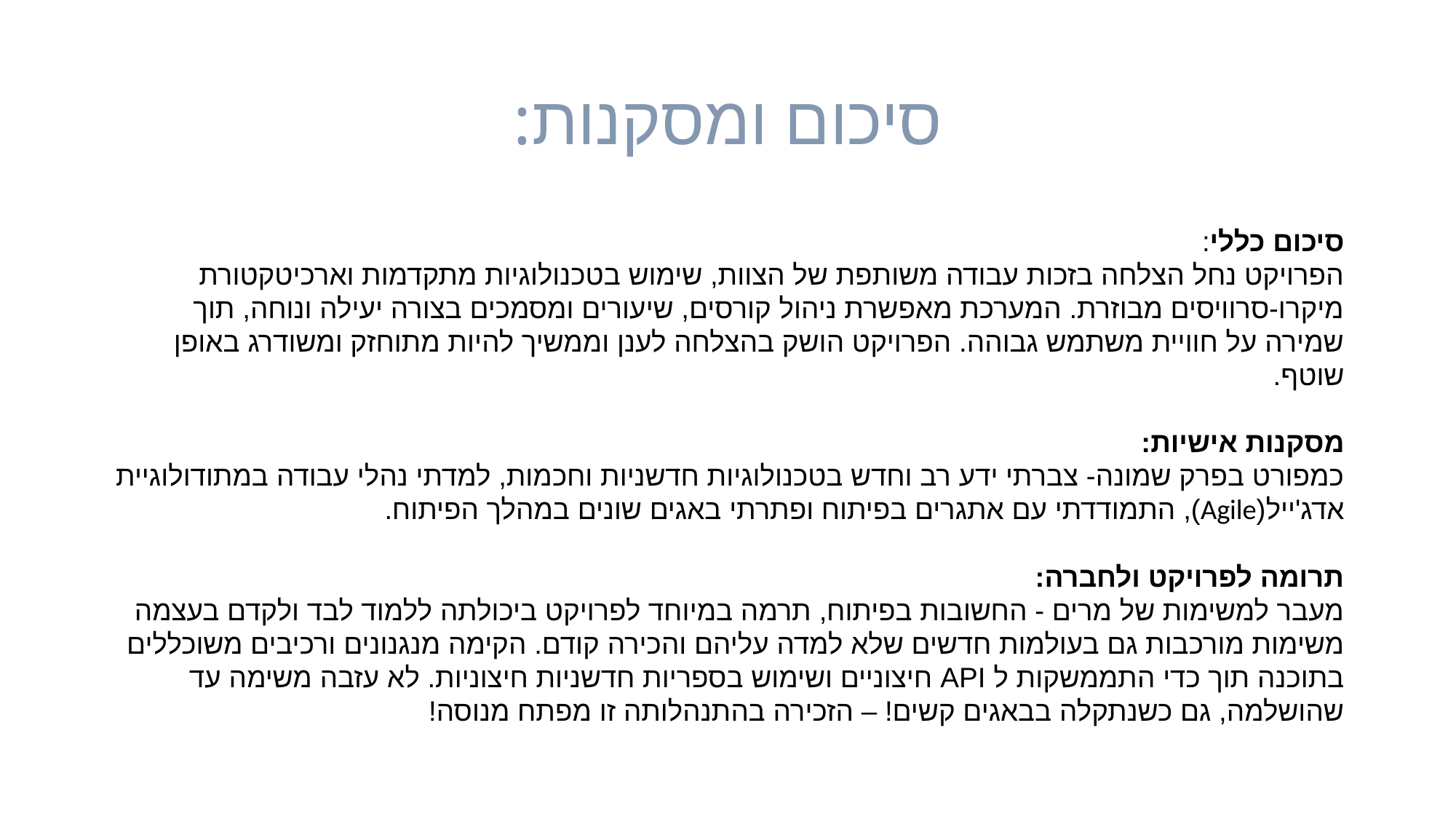

# סיכום ומסקנות:
סיכום כללי:
הפרויקט נחל הצלחה בזכות עבודה משותפת של הצוות, שימוש בטכנולוגיות מתקדמות וארכיטקטורת מיקרו-סרוויסים מבוזרת. המערכת מאפשרת ניהול קורסים, שיעורים ומסמכים בצורה יעילה ונוחה, תוך שמירה על חוויית משתמש גבוהה. הפרויקט הושק בהצלחה לענן וממשיך להיות מתוחזק ומשודרג באופן שוטף.

מסקנות אישיות:
כמפורט בפרק שמונה- צברתי ידע רב וחדש בטכנולוגיות חדשניות וחכמות, למדתי נהלי עבודה במתודולוגיית אדג'ייל(Agile), התמודדתי עם אתגרים בפיתוח ופתרתי באגים שונים במהלך הפיתוח.

תרומה לפרויקט ולחברה:
מעבר למשימות של מרים - החשובות בפיתוח, תרמה במיוחד לפרויקט ביכולתה ללמוד לבד ולקדם בעצמה משימות מורכבות גם בעולמות חדשים שלא למדה עליהם והכירה קודם. הקימה מנגנונים ורכיבים משוכללים בתוכנה תוך כדי התממשקות ל API חיצוניים ושימוש בספריות חדשניות חיצוניות. לא עזבה משימה עד שהושלמה, גם כשנתקלה בבאגים קשים! – הזכירה בהתנהלותה זו מפתח מנוסה!